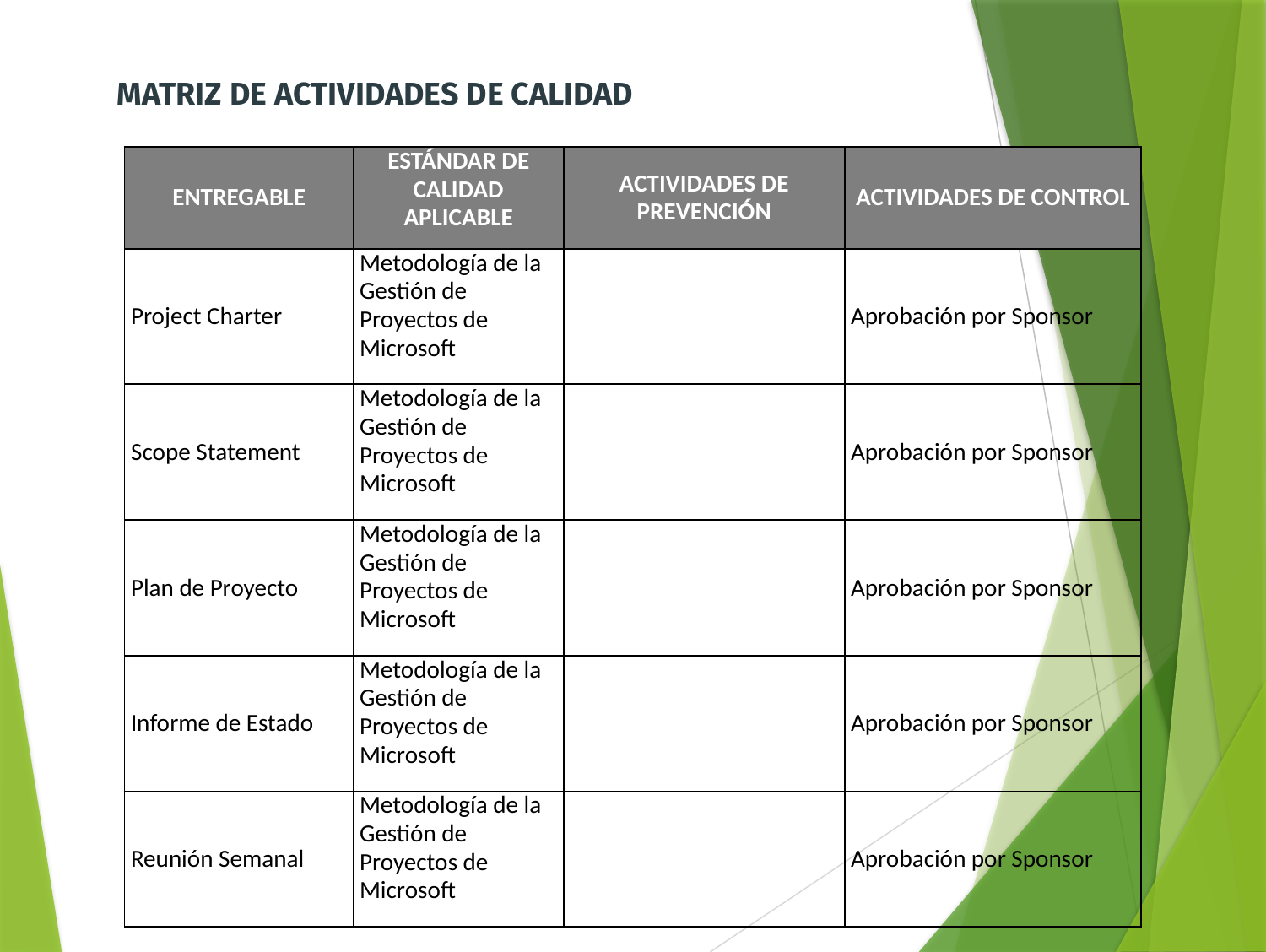

MATRIZ DE ACTIVIDADES DE CALIDAD
| ENTREGABLE | ESTÁNDAR DE CALIDAD APLICABLE | ACTIVIDADES DE PREVENCIÓN | ACTIVIDADES DE CONTROL |
| --- | --- | --- | --- |
| Project Charter | Metodología de la Gestión de Proyectos de Microsoft |  | Aprobación por Sponsor |
| Scope Statement | Metodología de la Gestión de Proyectos de Microsoft |  | Aprobación por Sponsor |
| Plan de Proyecto | Metodología de la Gestión de Proyectos de Microsoft |  | Aprobación por Sponsor |
| Informe de Estado | Metodología de la Gestión de Proyectos de Microsoft |  | Aprobación por Sponsor |
| Reunión Semanal | Metodología de la Gestión de Proyectos de Microsoft |  | Aprobación por Sponsor |